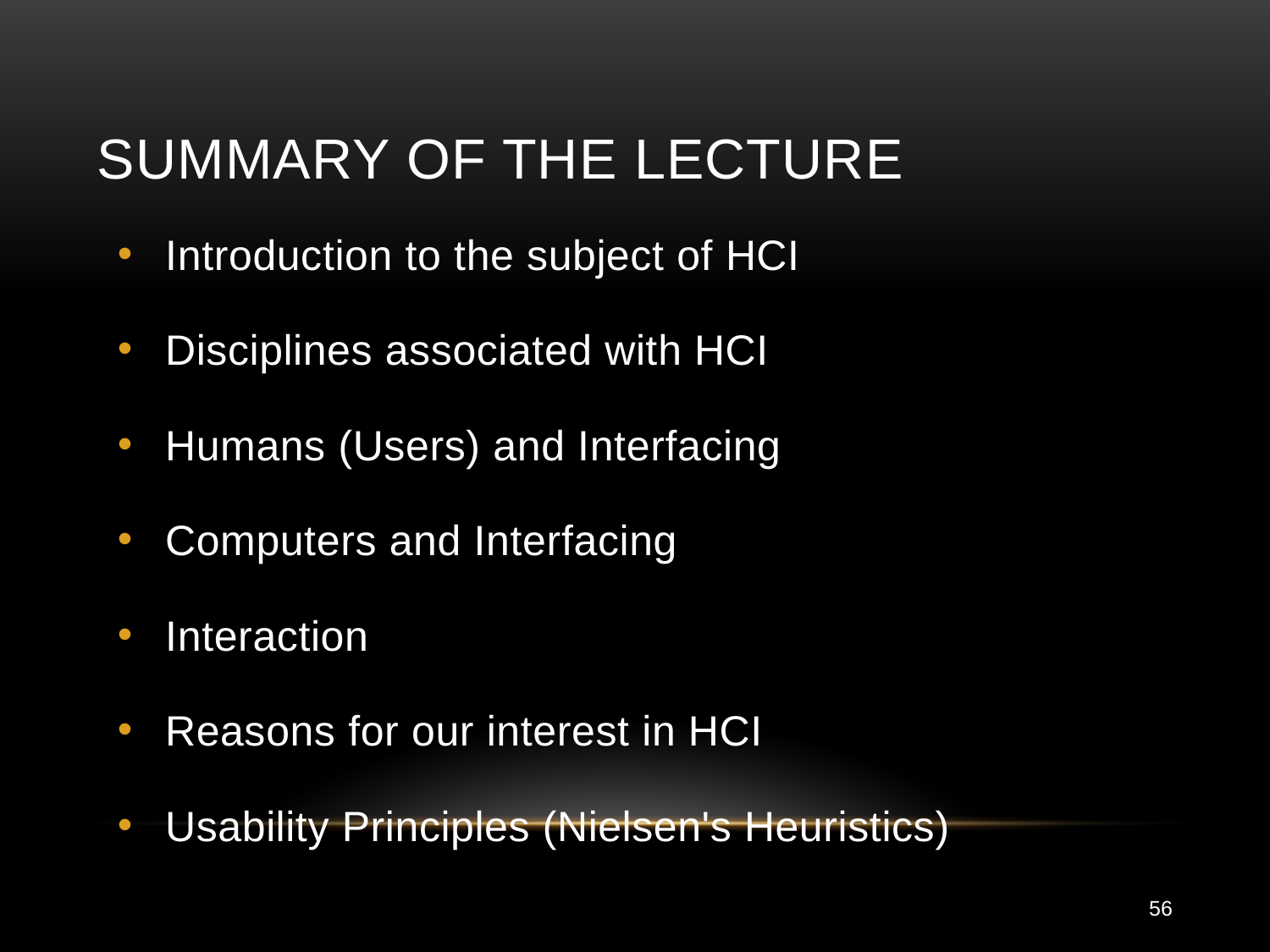

# Summary of the Lecture
Introduction to the subject of HCI
Disciplines associated with HCI
Humans (Users) and Interfacing
Computers and Interfacing
Interaction
Reasons for our interest in HCI
Usability Principles (Nielsen's Heuristics)

56